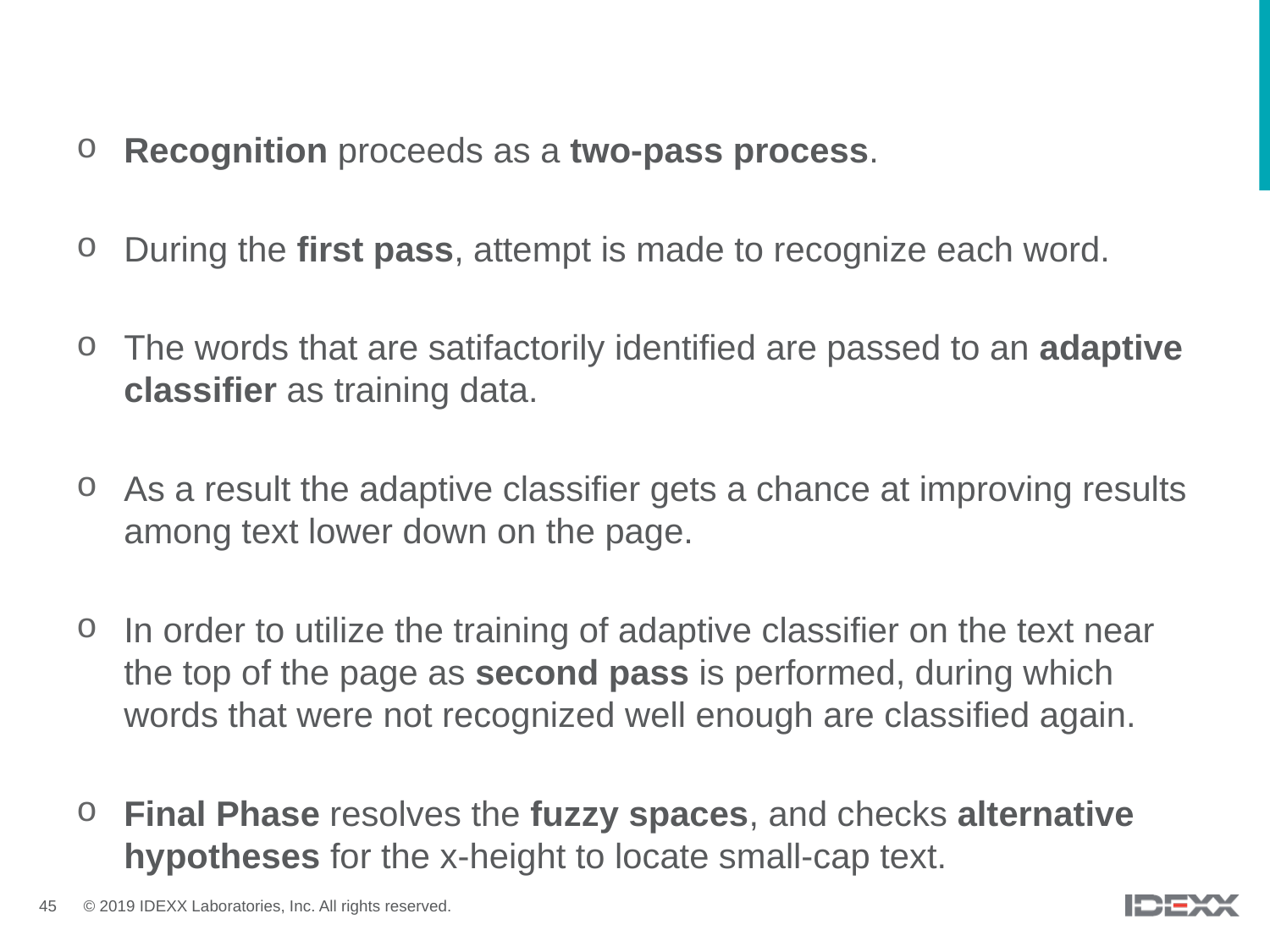

#
Recognition proceeds as a two-pass process.

During the first pass, attempt is made to recognize each word.

The words that are satifactorily identified are passed to an adaptive classifier as training data.

As a result the adaptive classifier gets a chance at improving results among text lower down on the page.

In order to utilize the training of adaptive classifier on the text near the top of the page as second pass is performed, during which words that were not recognized well enough are classified again.

Final Phase resolves the fuzzy spaces, and checks alternative hypotheses for the x-height to locate small-cap text.